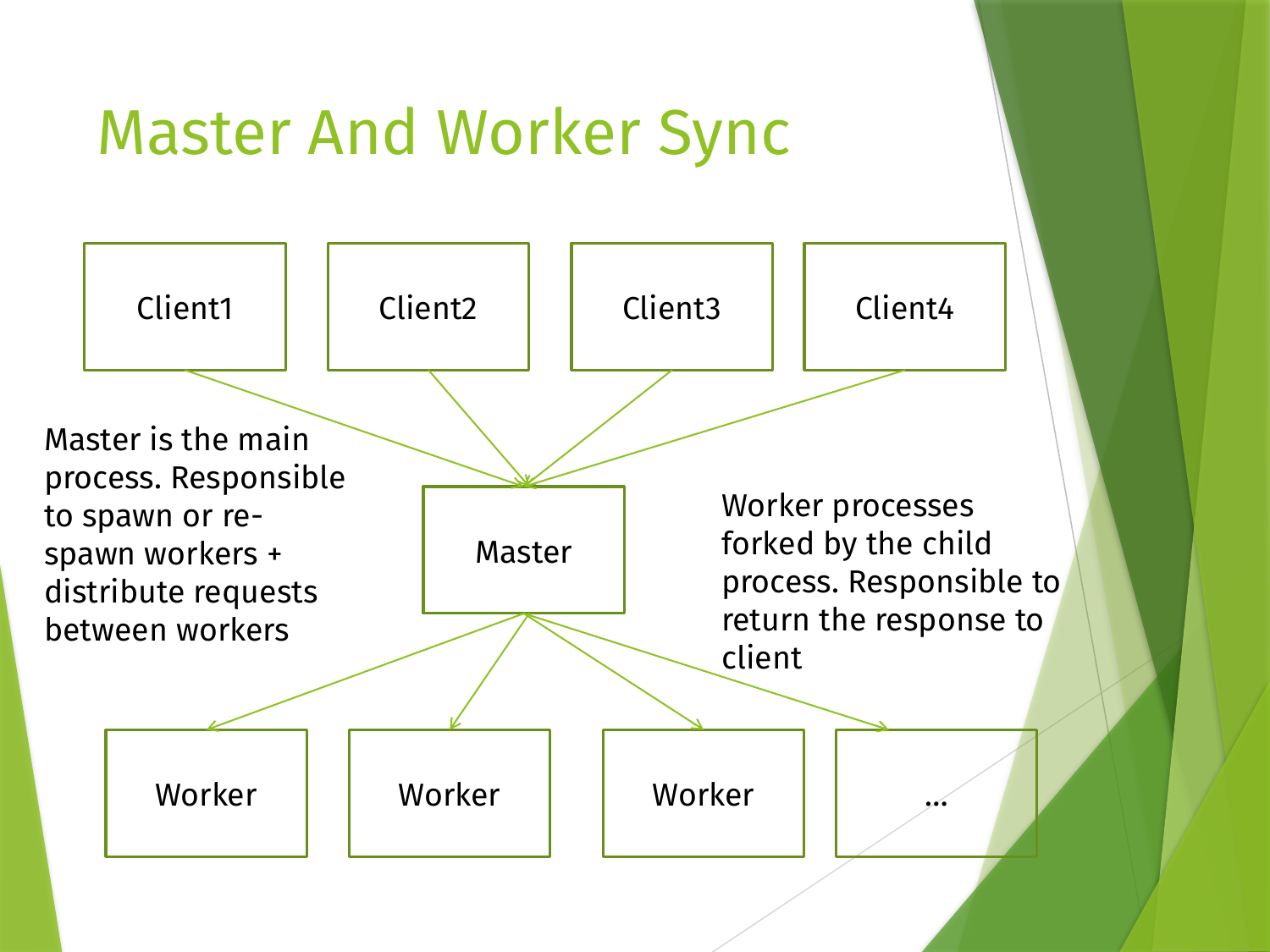

# Master And Worker Sync
Client1
Client2
Client3
Client4
Master is the main process. Responsible to spawn or re-spawn workers + distribute requests between workers
Worker processes forked by the child process. Responsible to return the response to client
Master
Worker
Worker
Worker
…